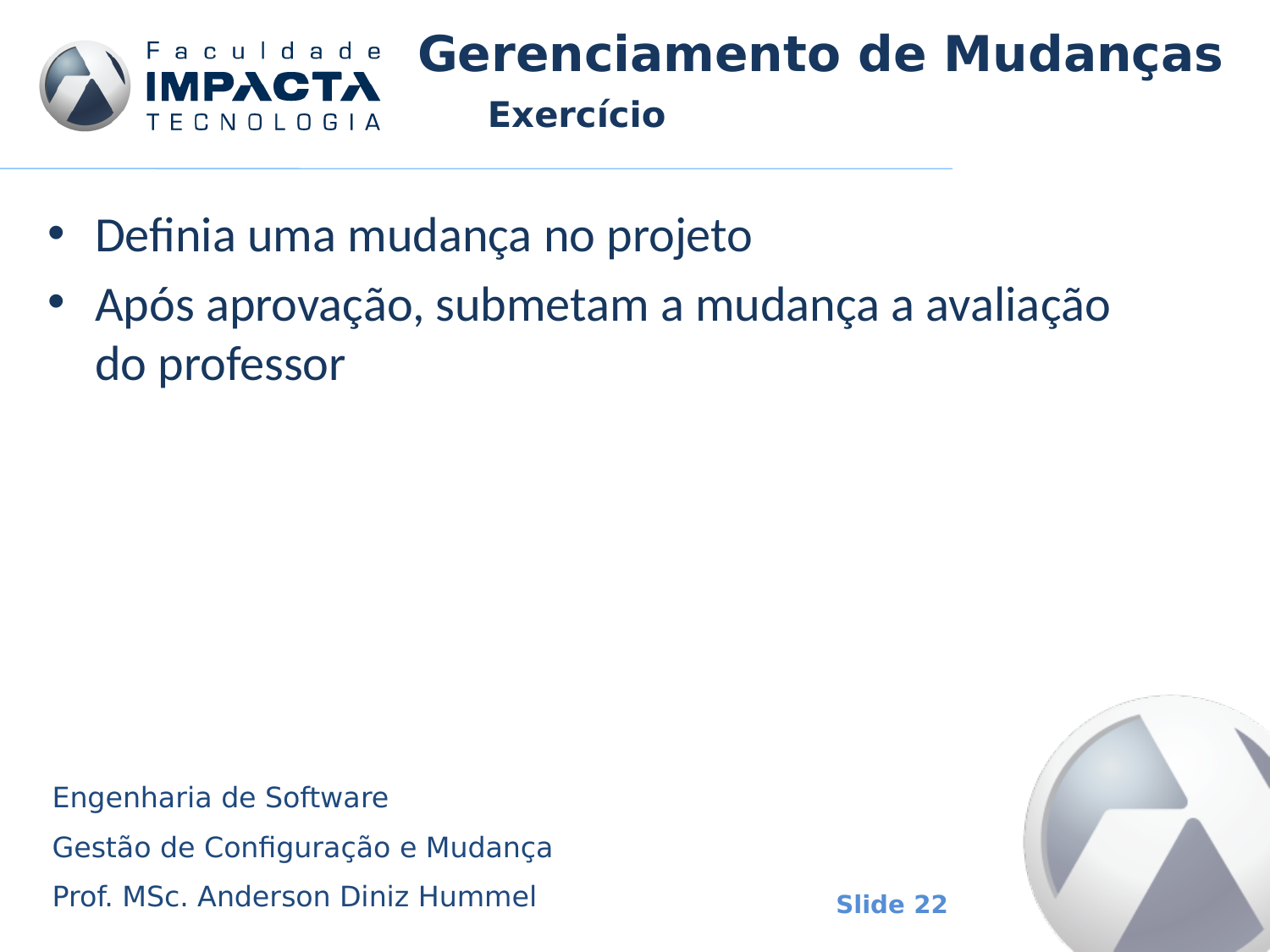

# Gerenciamento de Mudanças
Exercício

Definia uma mudança no projeto
Após aprovação, submetam a mudança a avaliação do professor

Engenharia de Software
Gestão de Configuração e Mudança

Prof. MSc. Anderson Diniz Hummel